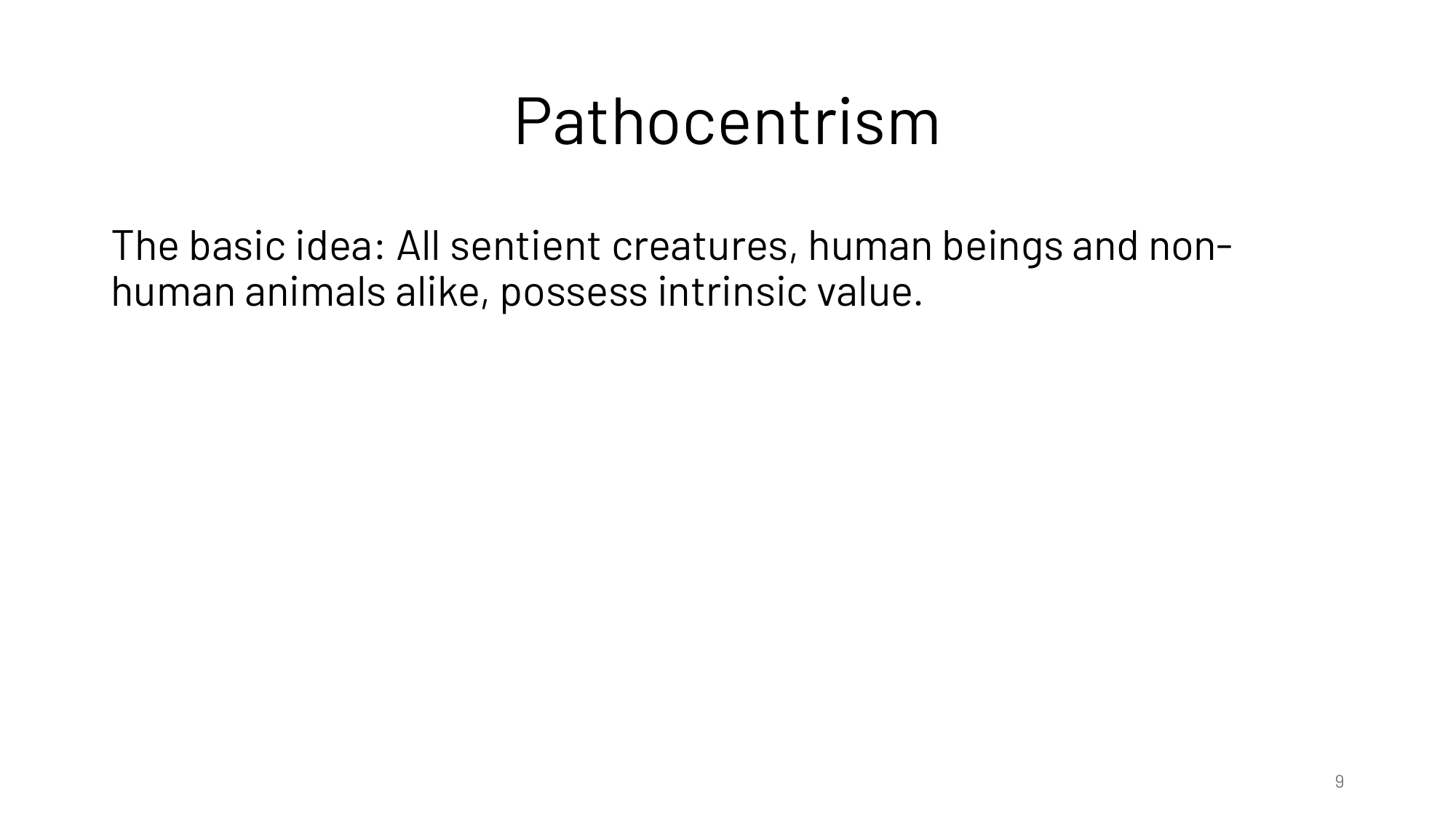

# Pathocentrism
The basic idea: All sentient creatures, human beings and non-human animals alike, possess intrinsic value.

9